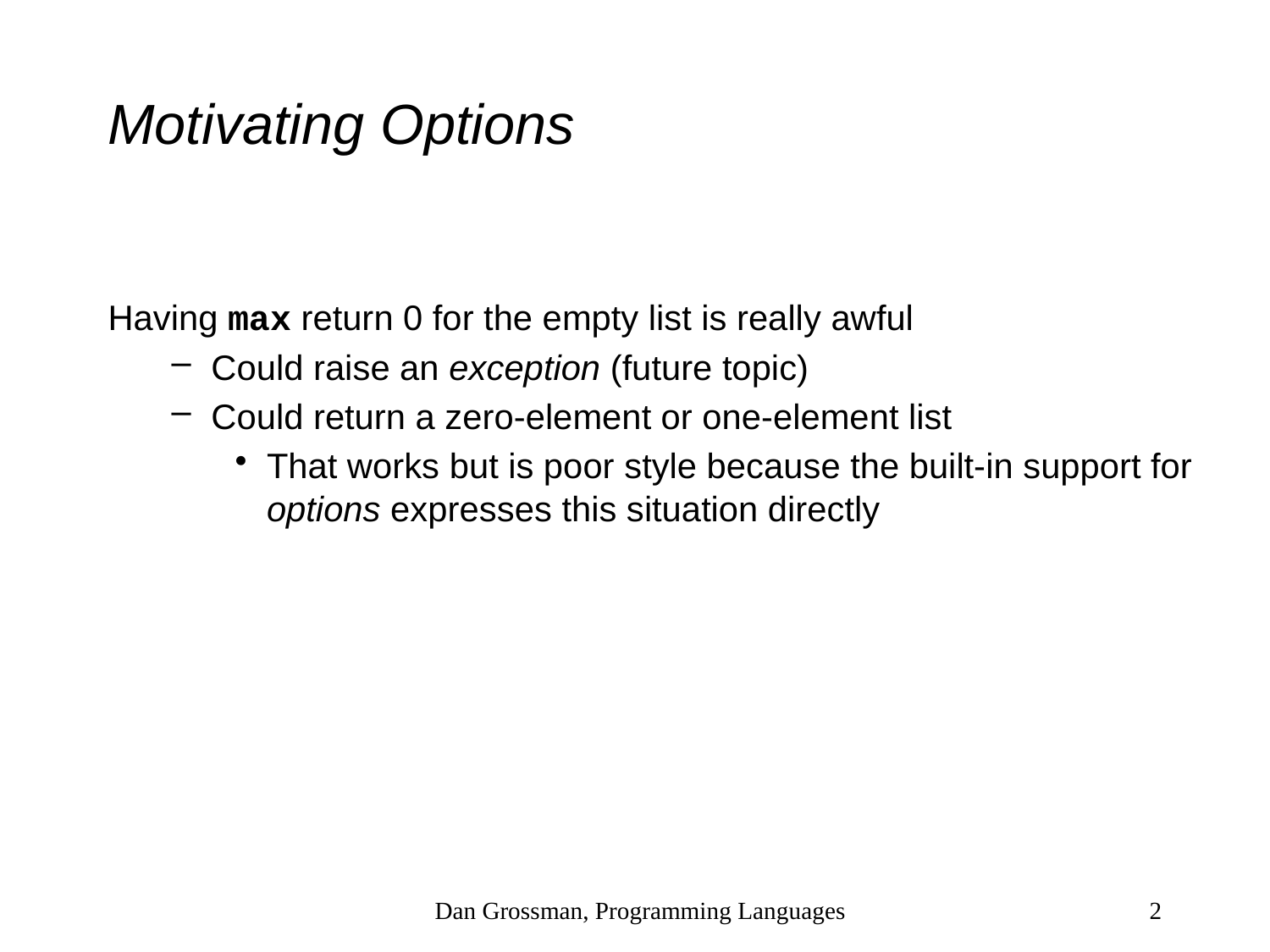

# Motivating Options

Having max return 0 for the empty list is really awful
Could raise an exception (future topic)
Could return a zero-element or one-element list
That works but is poor style because the built-in support for options expresses this situation directly

Dan Grossman, Programming Languages
2